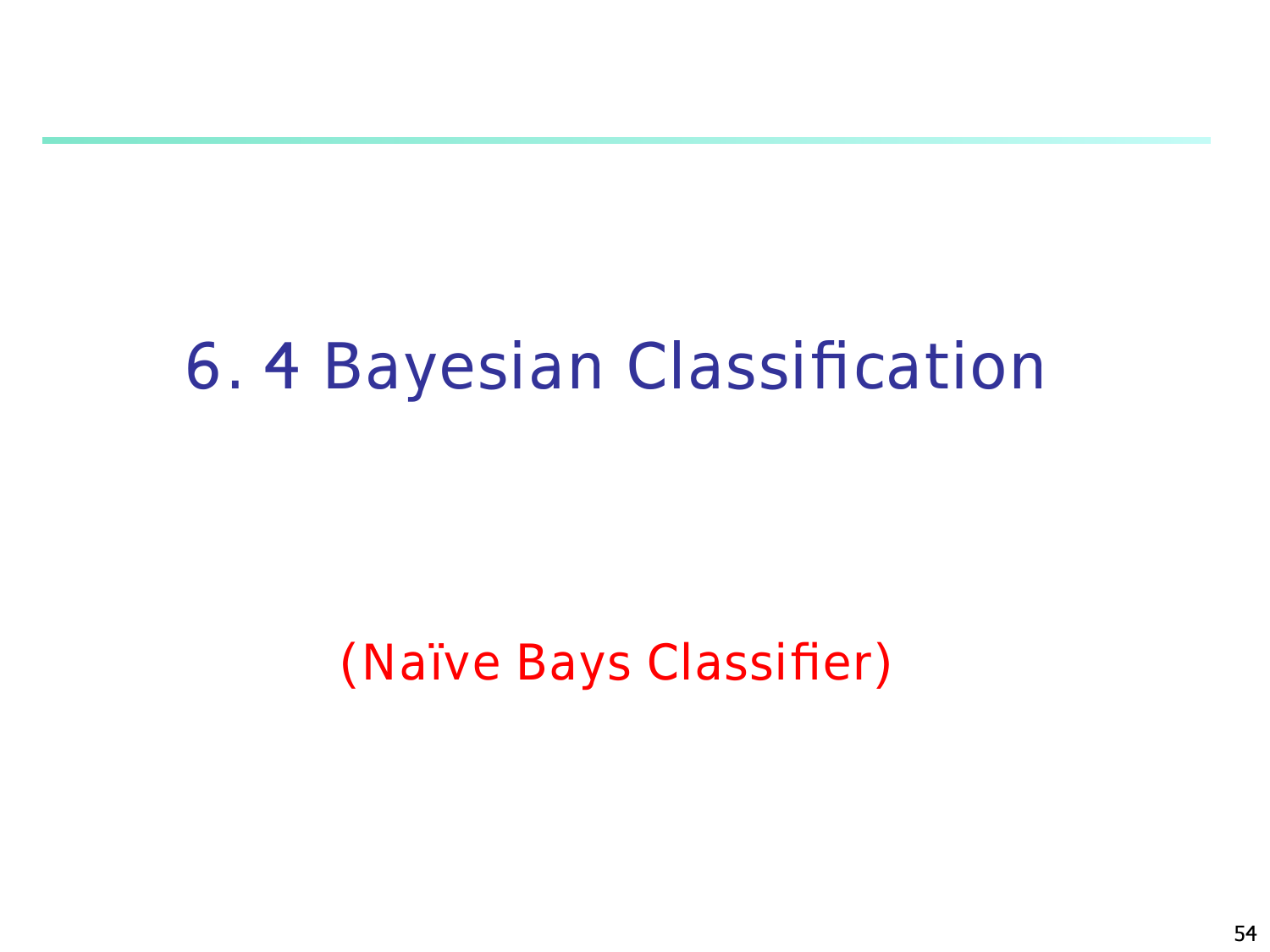

# 6. 4 Bayesian Classification (Naïve Bays Classifier)
54